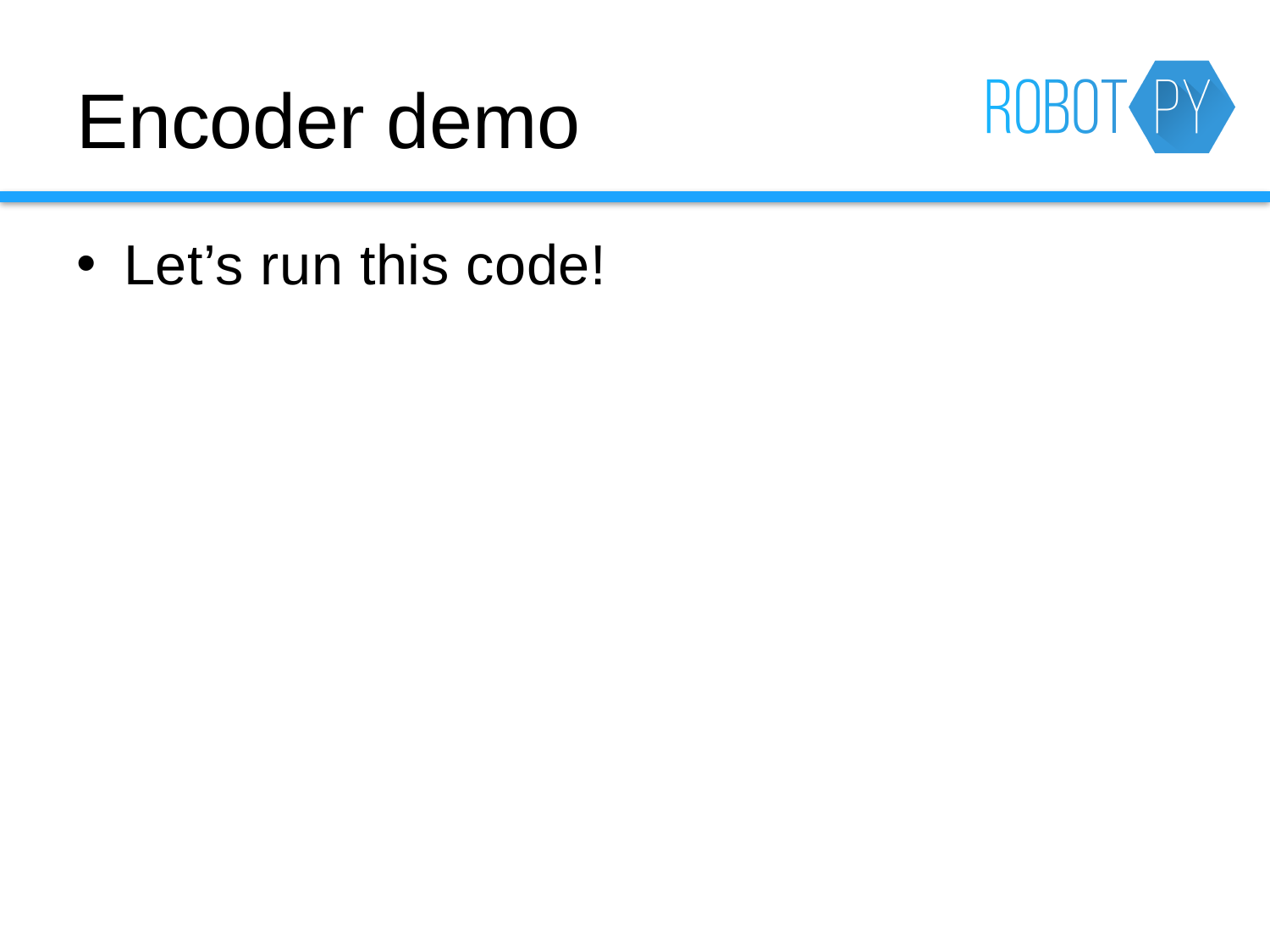

# Encoder demo
Let’s run this code!